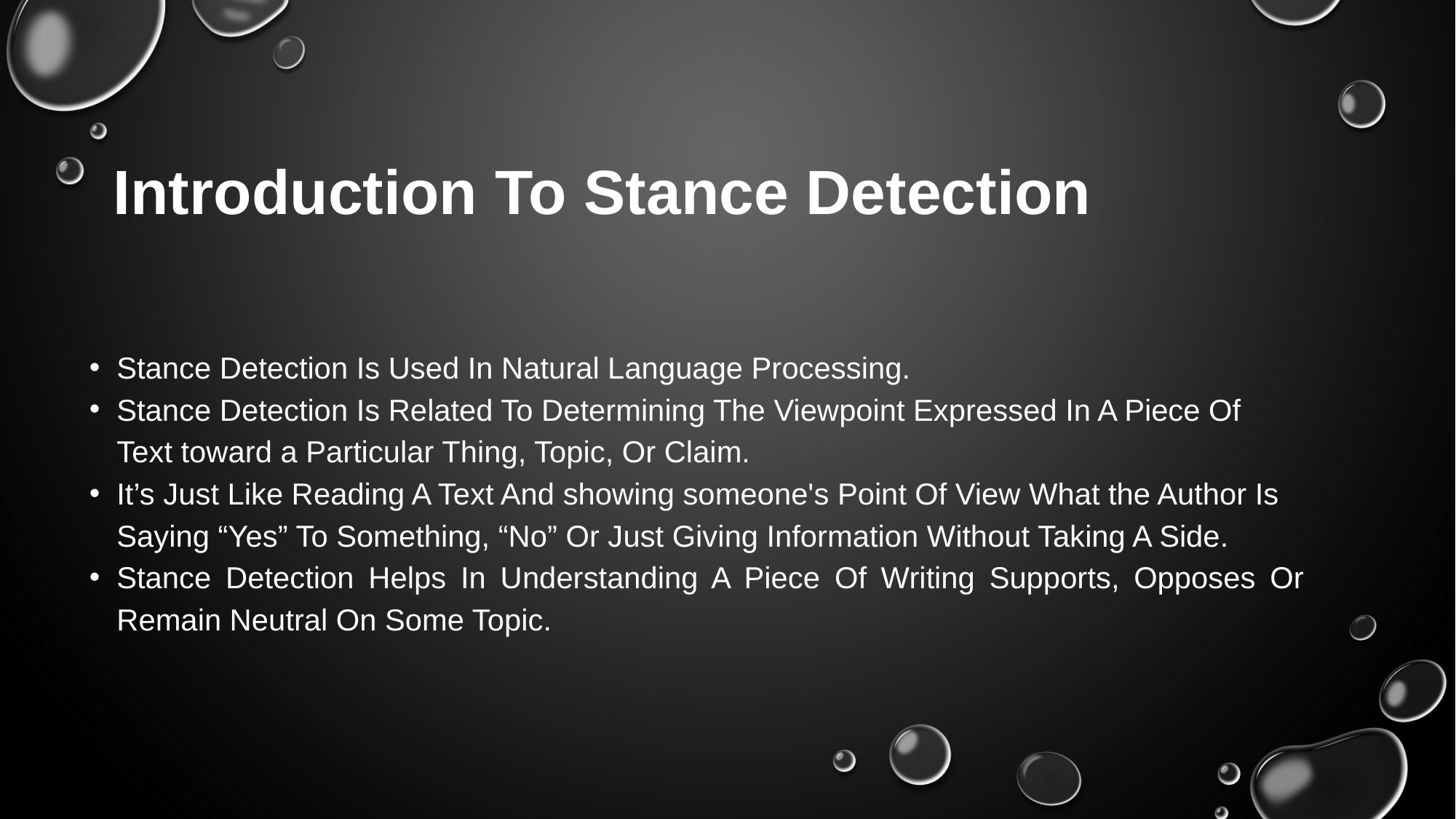

# Introduction To Stance Detection
Stance Detection Is Used In Natural Language Processing.
Stance Detection Is Related To Determining The Viewpoint Expressed In A Piece Of Text toward a Particular Thing, Topic, Or Claim.
It’s Just Like Reading A Text And showing someone's Point Of View What the Author Is Saying “Yes” To Something, “No” Or Just Giving Information Without Taking A Side.
Stance Detection Helps In Understanding A Piece Of Writing Supports, Opposes Or Remain Neutral On Some Topic.